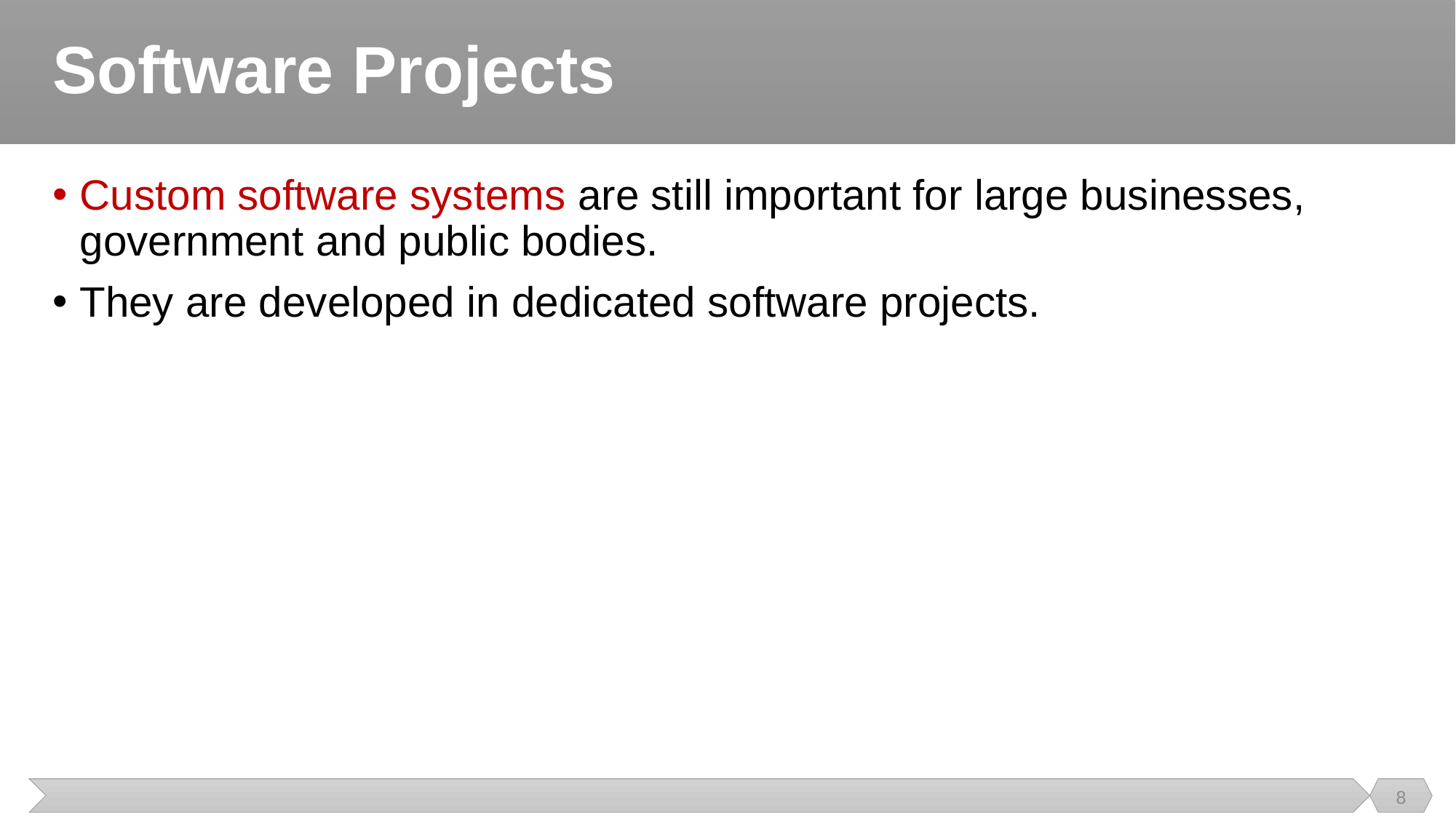

# Software Projects
Custom software systems are still important for large businesses, government and public bodies.
They are developed in dedicated software projects.

8